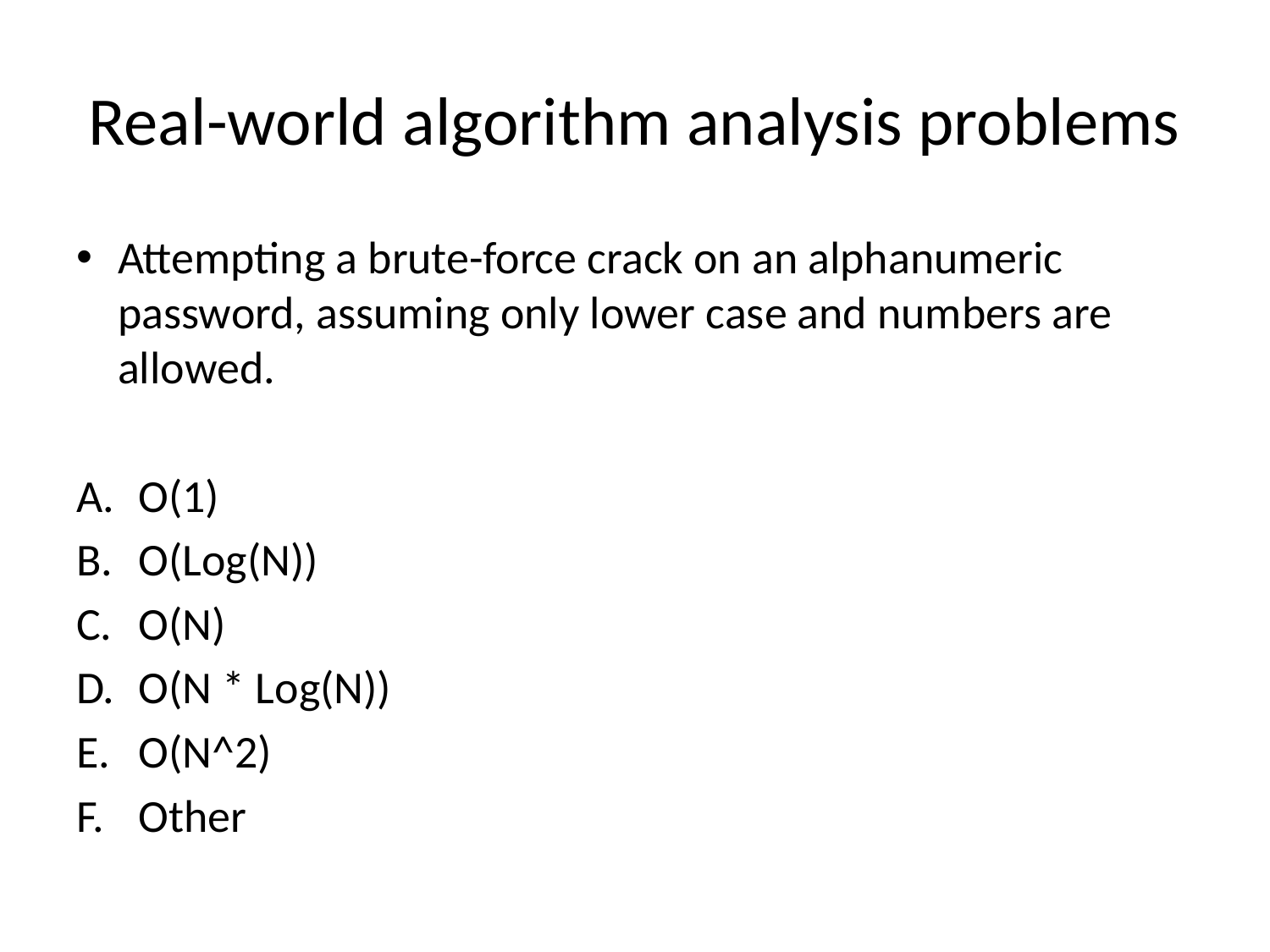

# Real-world algorithm analysis problems
Attempting a brute-force crack on an alphanumeric password, assuming only lower case and numbers are allowed.

O(1)
O(Log(N))
O(N)
O(N * Log(N))
O(N^2)
Other